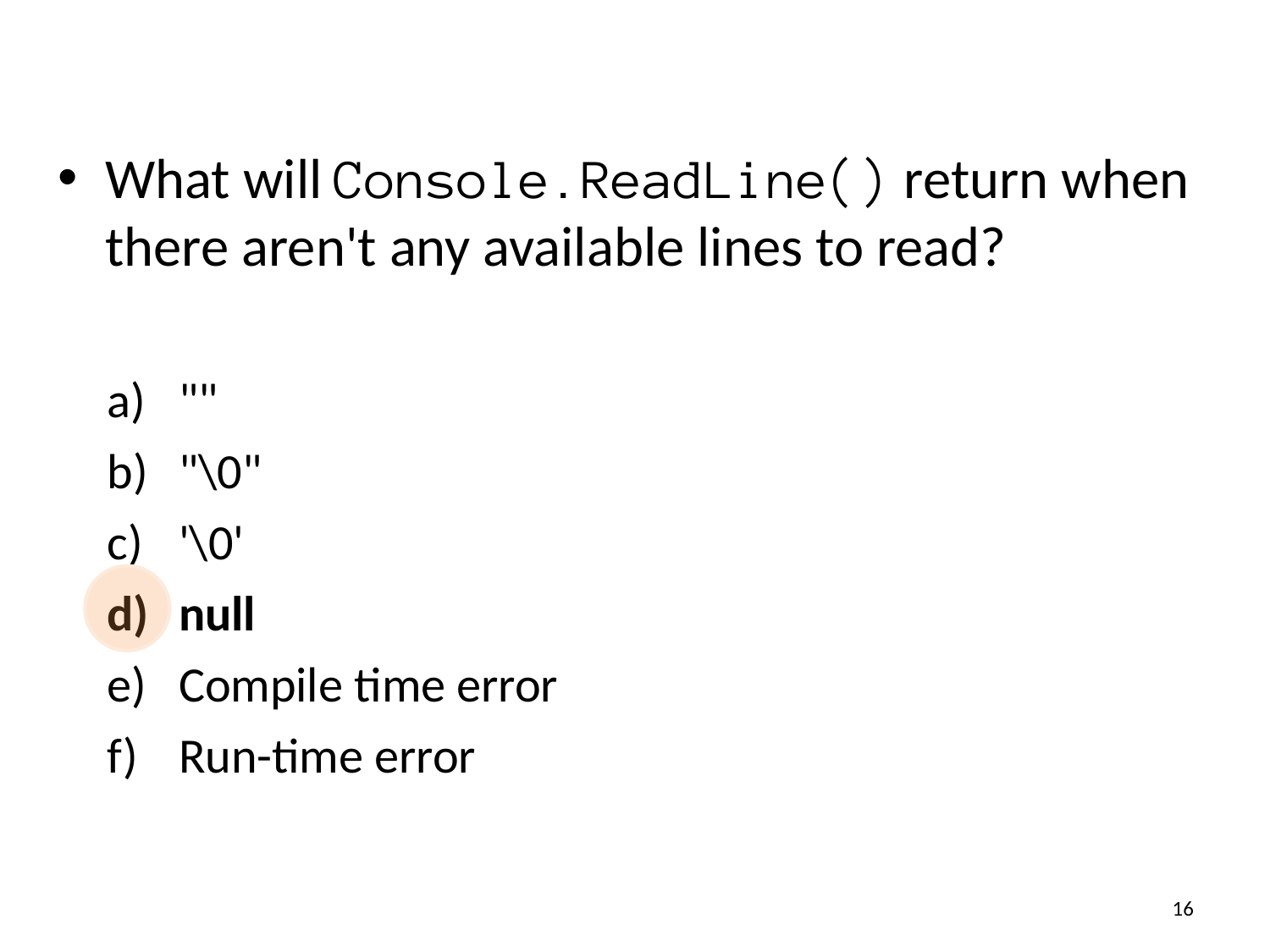

What will Console.ReadLine() return when there aren't any available lines to read?

""
"\0"
'\0'
null
Compile time error
Run-time error

16